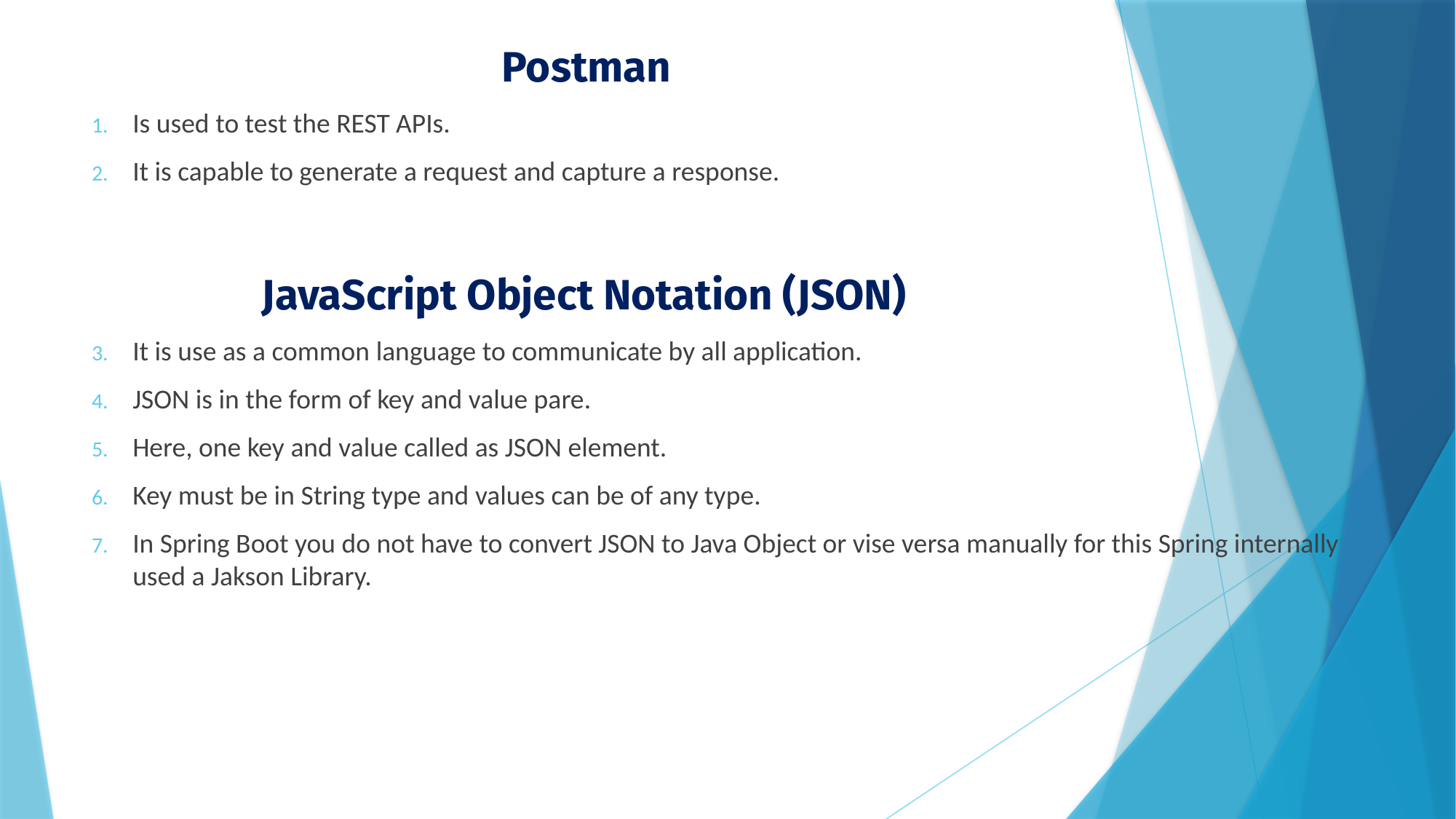

Postman
Is used to test the REST APIs.
It is capable to generate a request and capture a response.

                 JavaScript Object Notation (JSON)
It is use as a common language to communicate by all application.
JSON is in the form of key and value pare.
Here, one key and value called as JSON element.
Key must be in String type and values can be of any type.
In Spring Boot you do not have to convert JSON to Java Object or vise versa manually for this Spring internally used a Jakson Library.